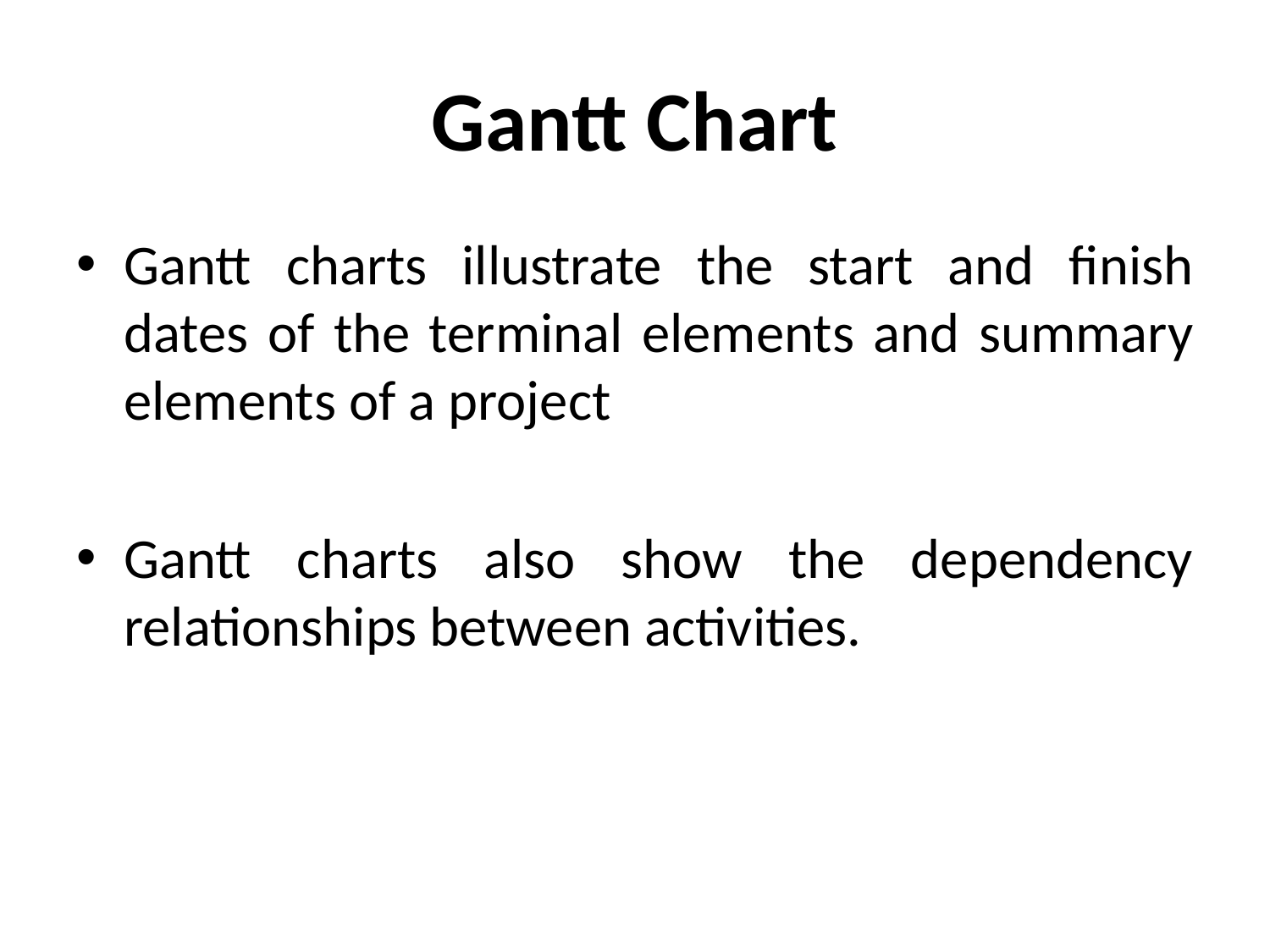

# Gantt Chart
Gantt charts illustrate the start and finish dates of the terminal elements and summary elements of a project

Gantt charts also show the dependency relationships between activities.